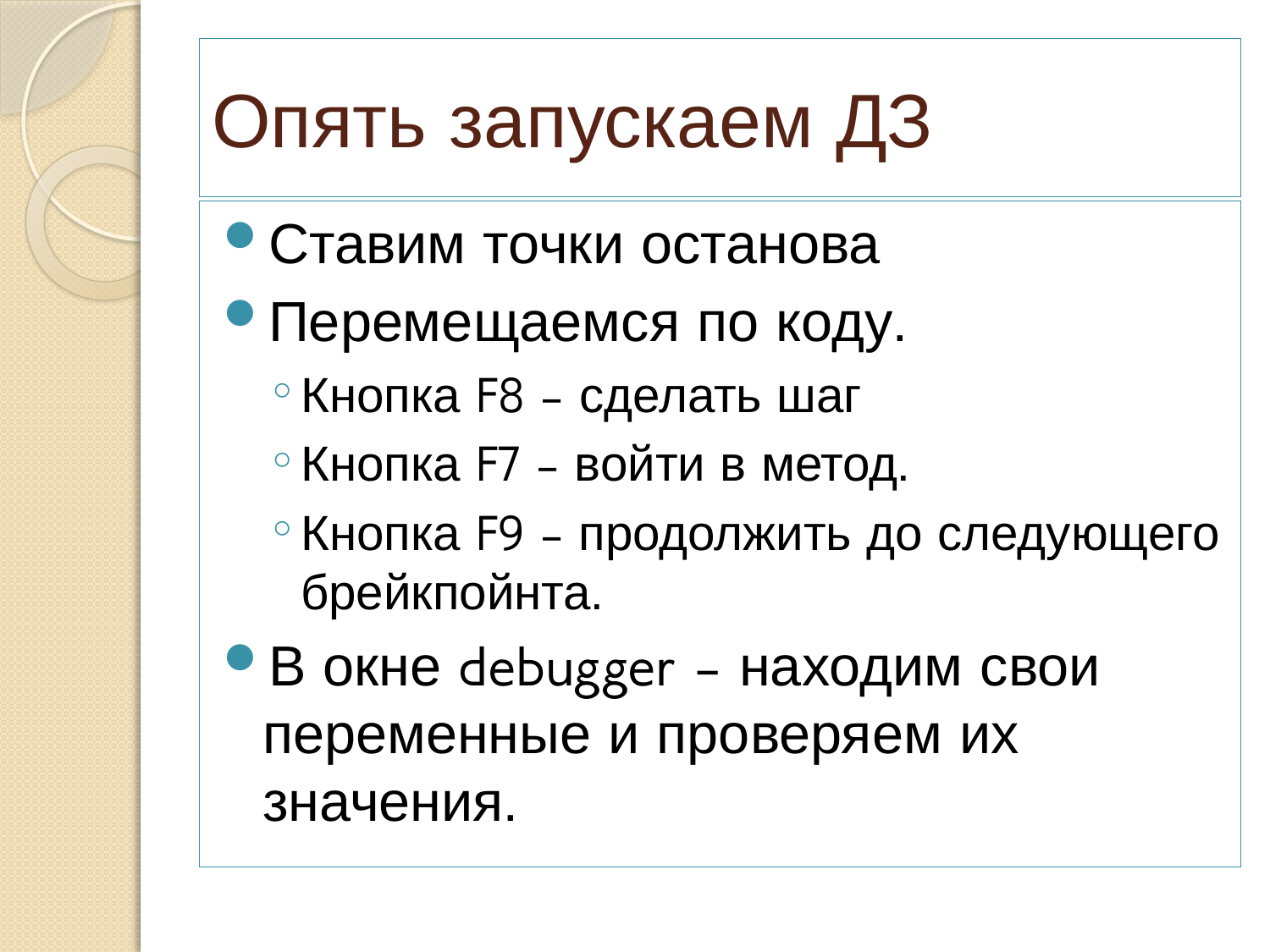

# Опять запускаем ДЗ
Ставим точки останова
Перемещаемся по коду.
Кнопка F8 – сделать шаг
Кнопка F7 – войти в метод.
Кнопка F9 – продолжить до следующего брейкпойнта.
В окне debugger – находим свои переменные и проверяем их значения.